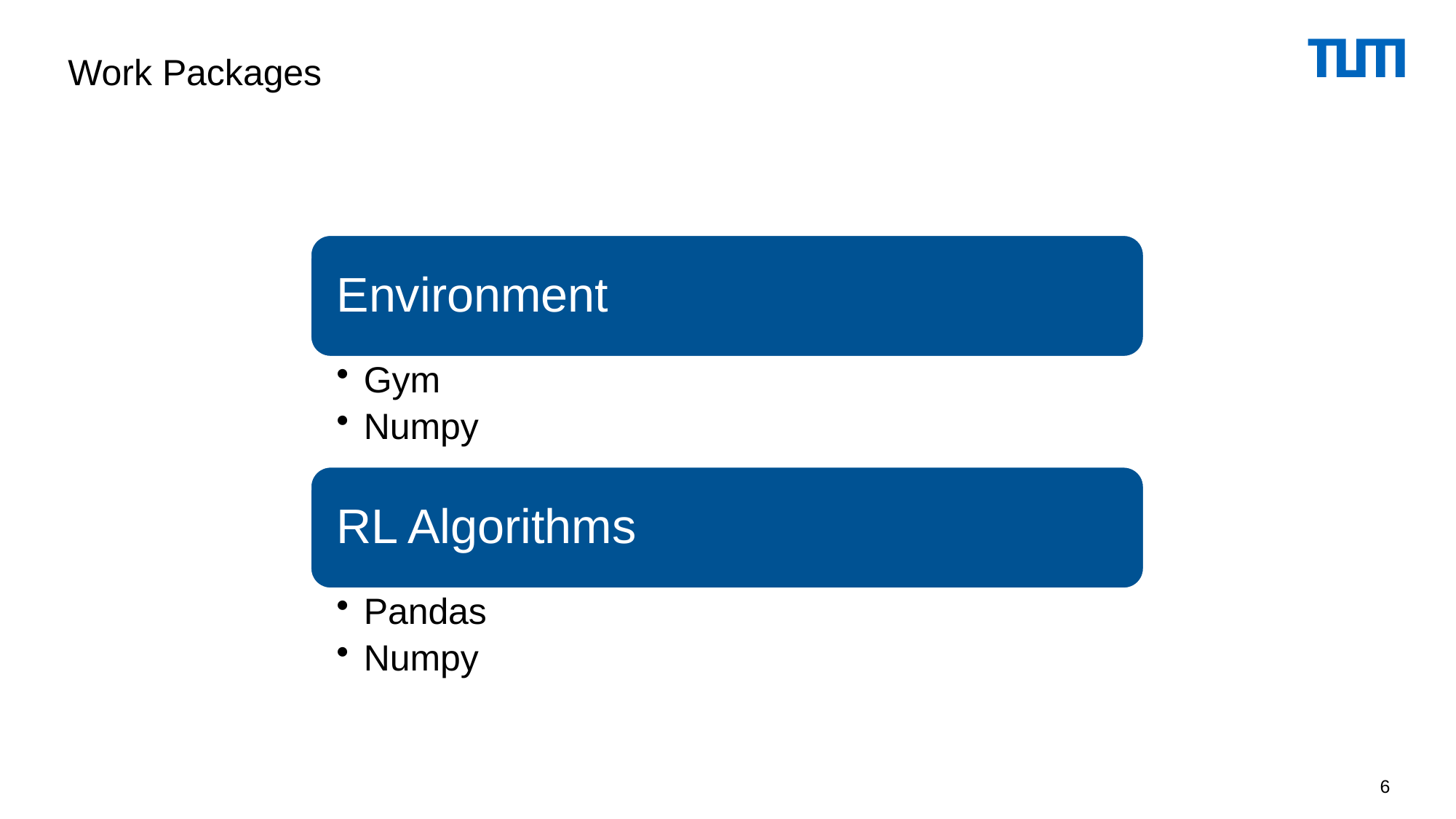

# Work Packages
Environment
Gym
Numpy
RL Algorithms
Pandas
Numpy
6